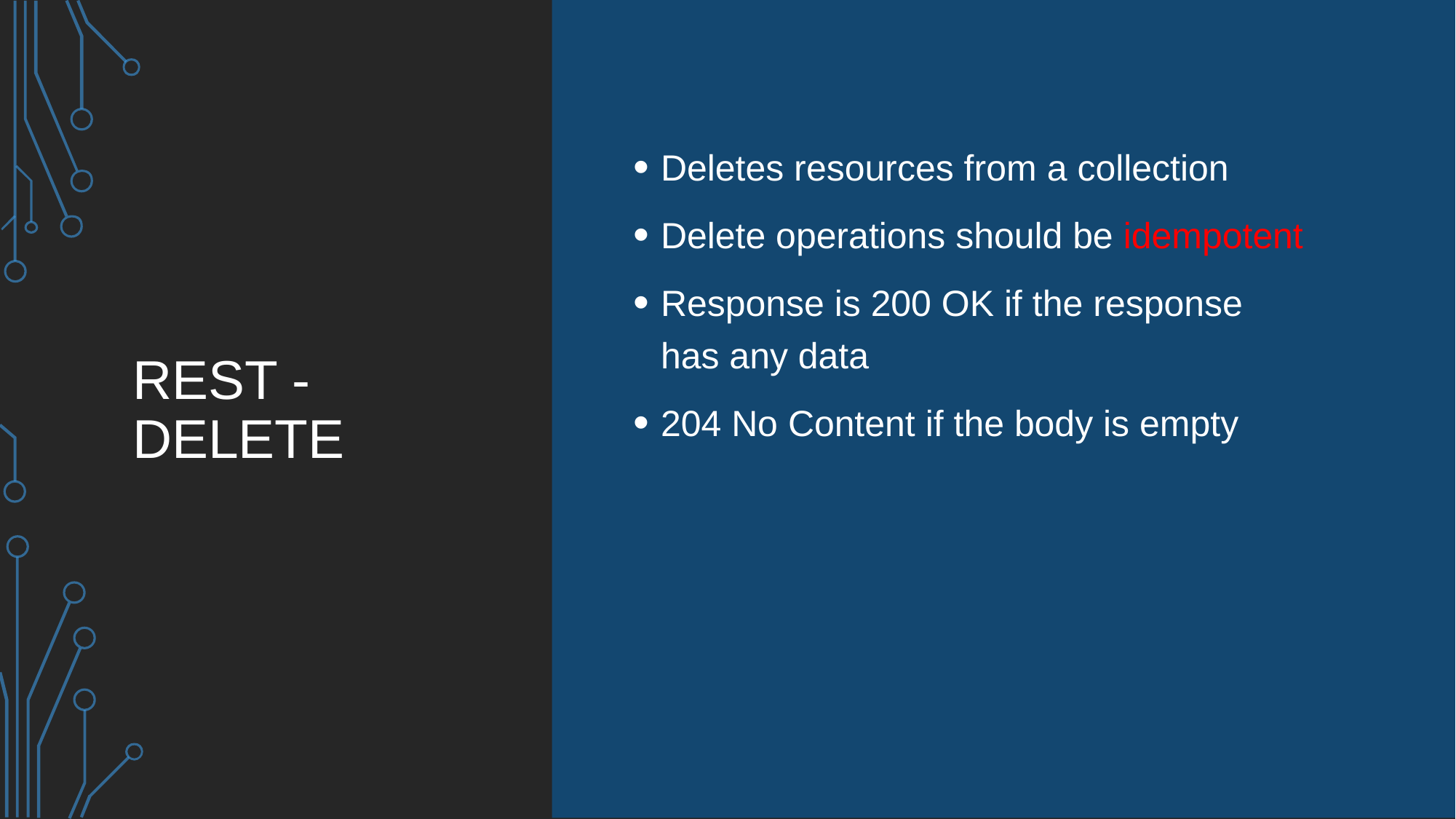

# REST - DELETE
Deletes resources from a collection
Delete operations should be idempotent
Response is 200 OK if the response has any data
204 No Content if the body is empty